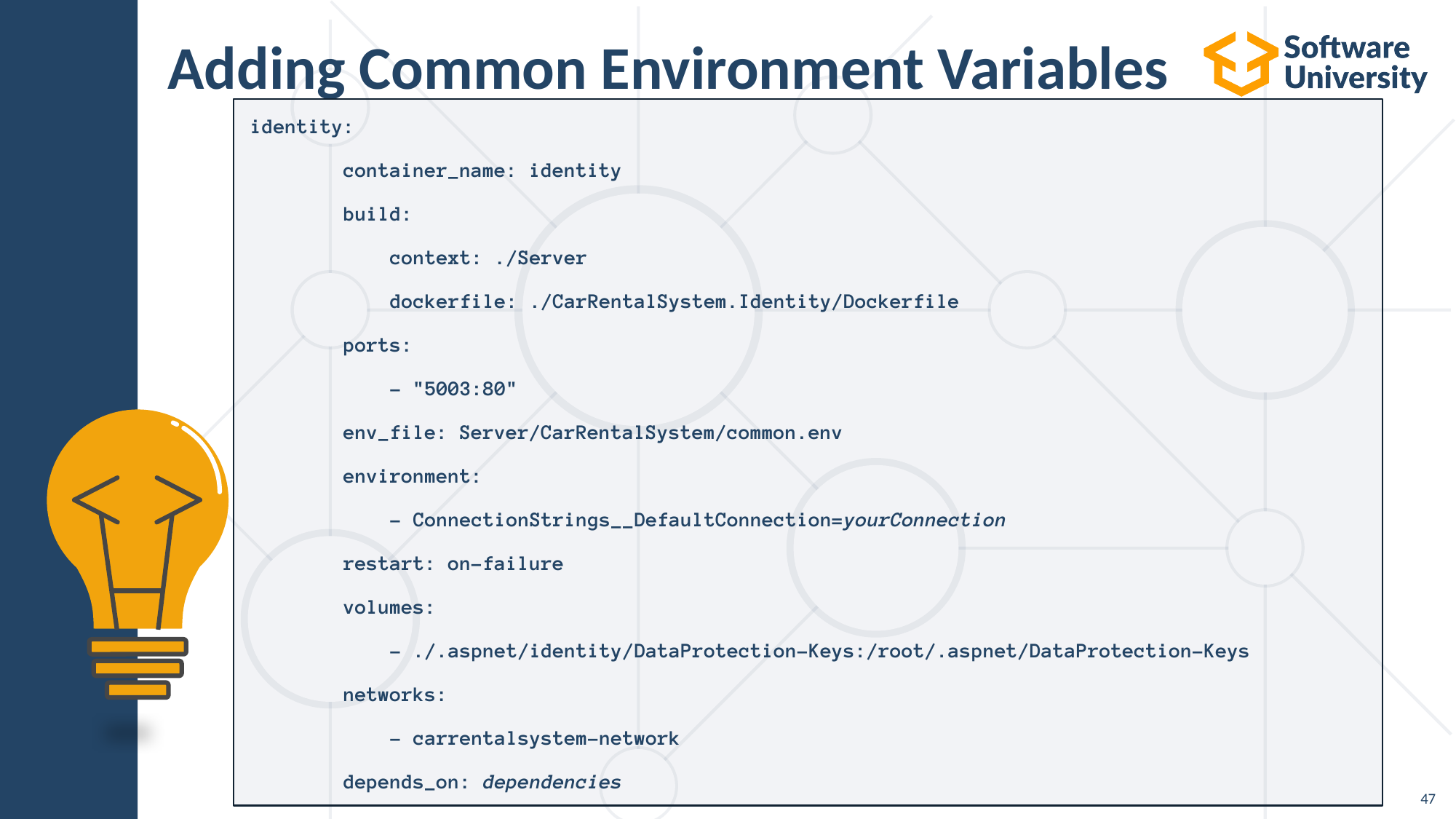

# Adding Common Environment Variables
identity:
        container_name: identity
        build:
            context: ./Server
            dockerfile: ./CarRentalSystem.Identity/Dockerfile
        ports:
            - "5003:80"
        env_file: Server/CarRentalSystem/common.env
        environment:
            - ConnectionStrings__DefaultConnection=yourConnection
        restart: on-failure
        volumes:
            - ./.aspnet/identity/DataProtection-Keys:/root/.aspnet/DataProtection-Keys
        networks:
            - carrentalsystem-network
        depends_on: dependencies
47